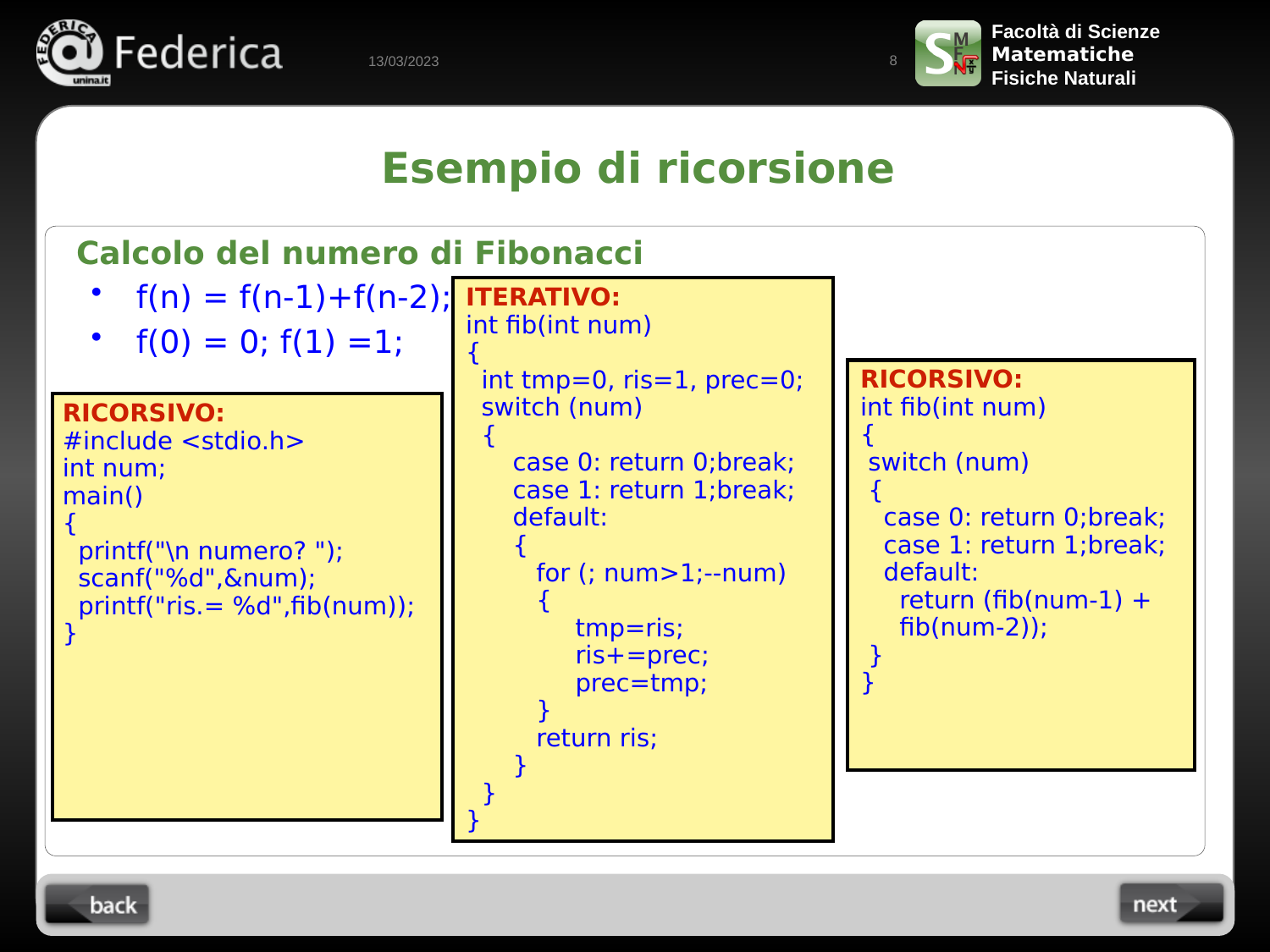

8
13/03/2023
# Esempio di ricorsione

Calcolo del numero di Fibonacci
f(n) = f(n-1)+f(n-2);
f(0) = 0; f(1) =1;

| ITERATIVO: int fib(int num) { int tmp=0, ris=1, prec=0; switch (num) { case 0: return 0;break; case 1: return 1;break; default: { for (; num>1;--num) { tmp=ris; ris+=prec; prec=tmp; } return ris; } } } |
| --- |
| RICORSIVO: int fib(int num) { switch (num) { case 0: return 0;break; case 1: return 1;break; default: return (fib(num-1) + fib(num-2)); } } |
| --- |
| RICORSIVO: #include <stdio.h> int num; main() { printf("\n numero? "); scanf("%d",&num); printf("ris.= %d",fib(num)); } |
| --- |